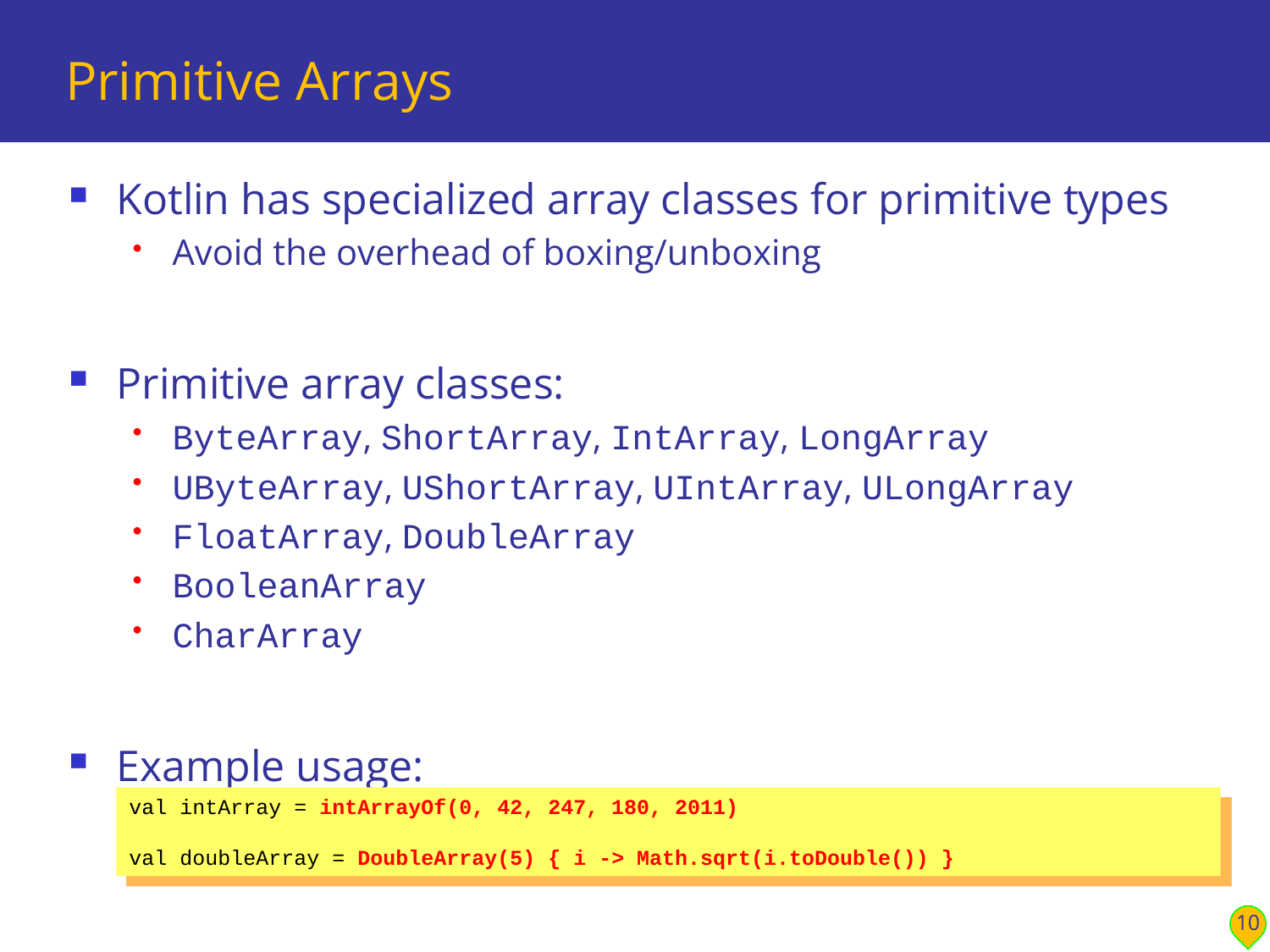

# Primitive Arrays
Kotlin has specialized array classes for primitive types
Avoid the overhead of boxing/unboxing

Primitive array classes:
ByteArray, ShortArray, IntArray, LongArray
UByteArray, UShortArray, UIntArray, ULongArray
FloatArray, DoubleArray
BooleanArray
CharArray

Example usage:
val intArray = intArrayOf(0, 42, 247, 180, 2011)

val doubleArray = DoubleArray(5) { i -> Math.sqrt(i.toDouble()) }
10